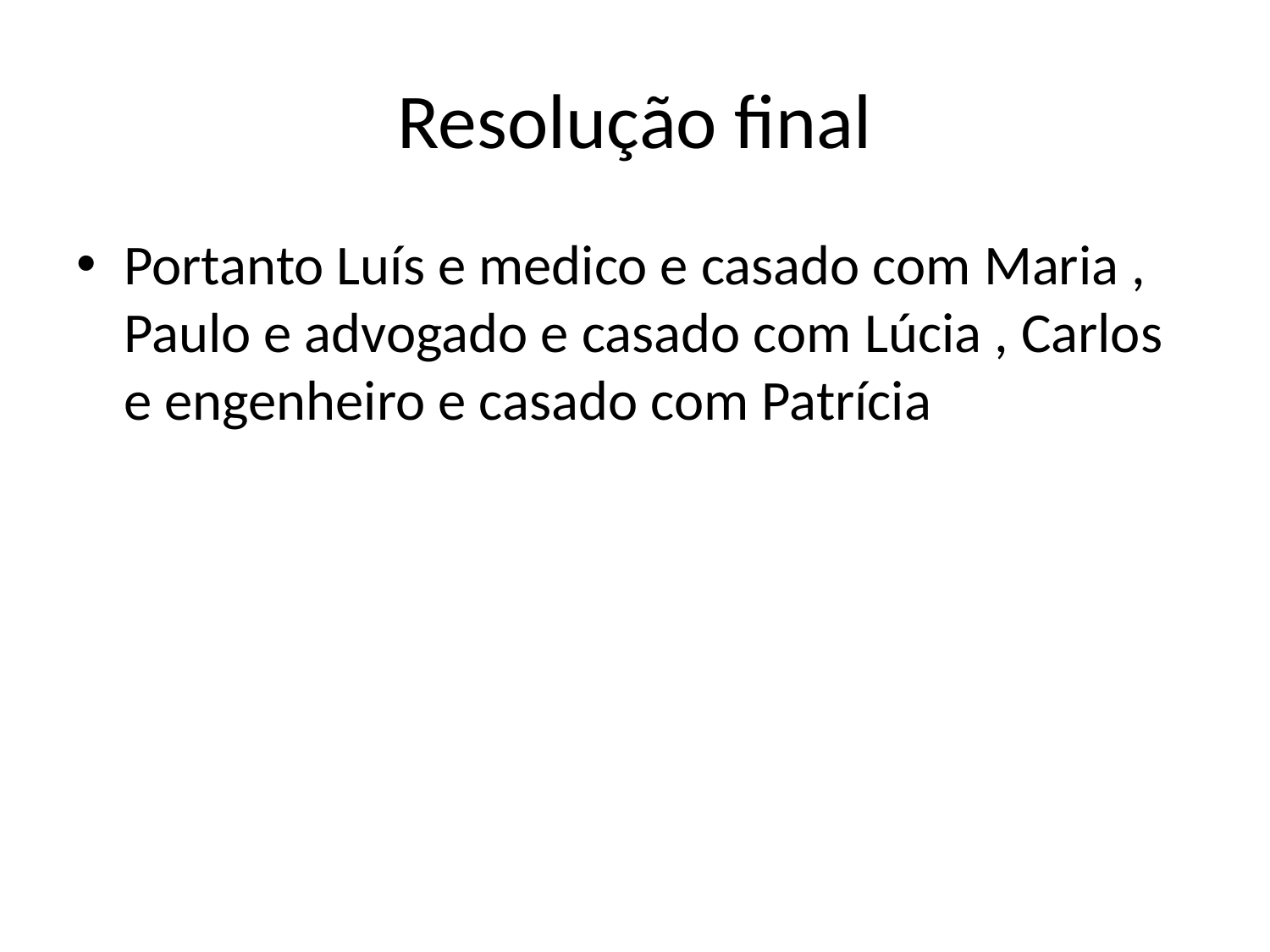

# Resolução final
Portanto Luís e medico e casado com Maria , Paulo e advogado e casado com Lúcia , Carlos e engenheiro e casado com Patrícia